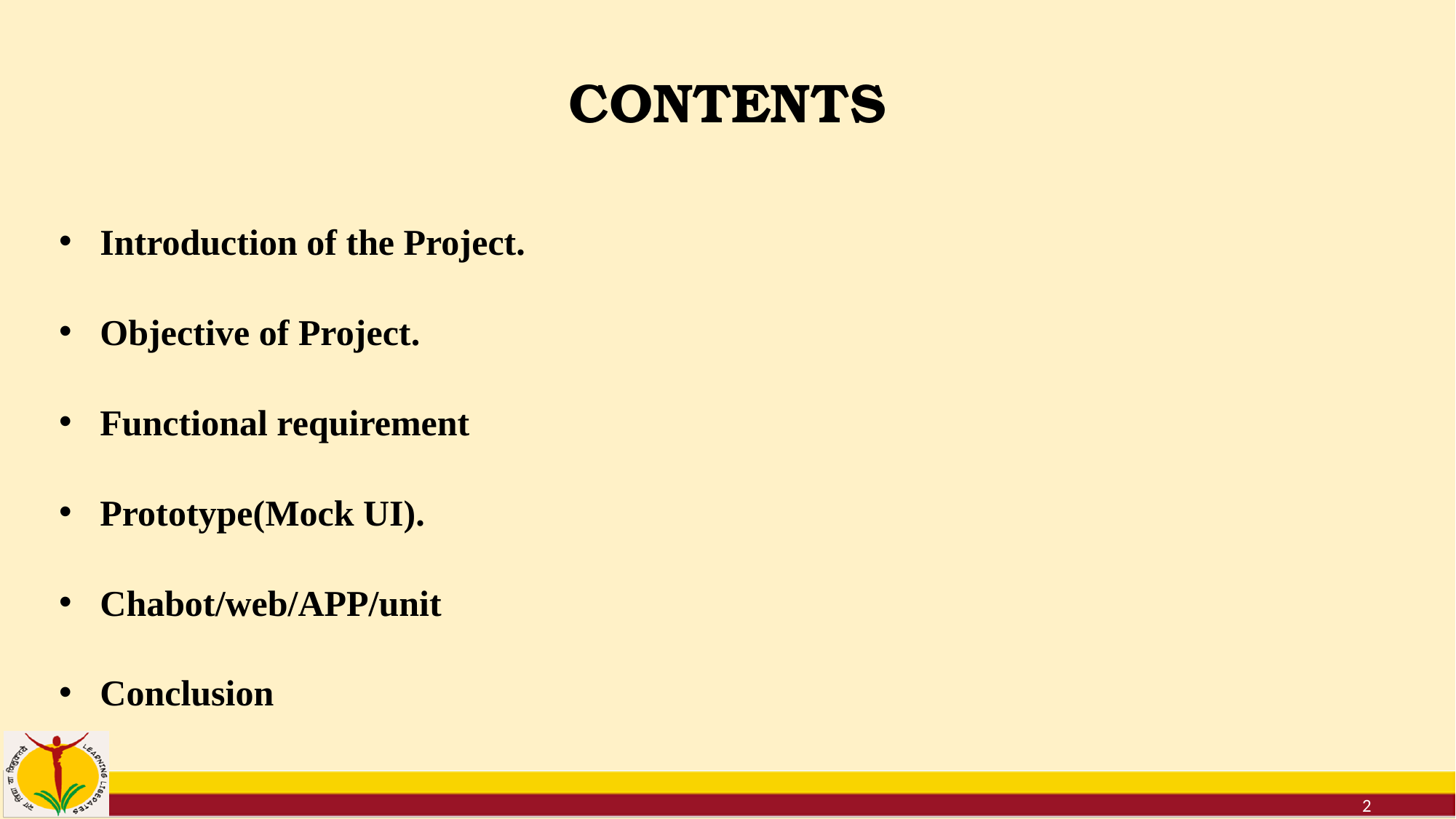

# CONTENTS
Introduction of the Project.
Objective of Project.
Functional requirement
Prototype(Mock UI).
Chabot/web/APP/unit
Conclusion

2